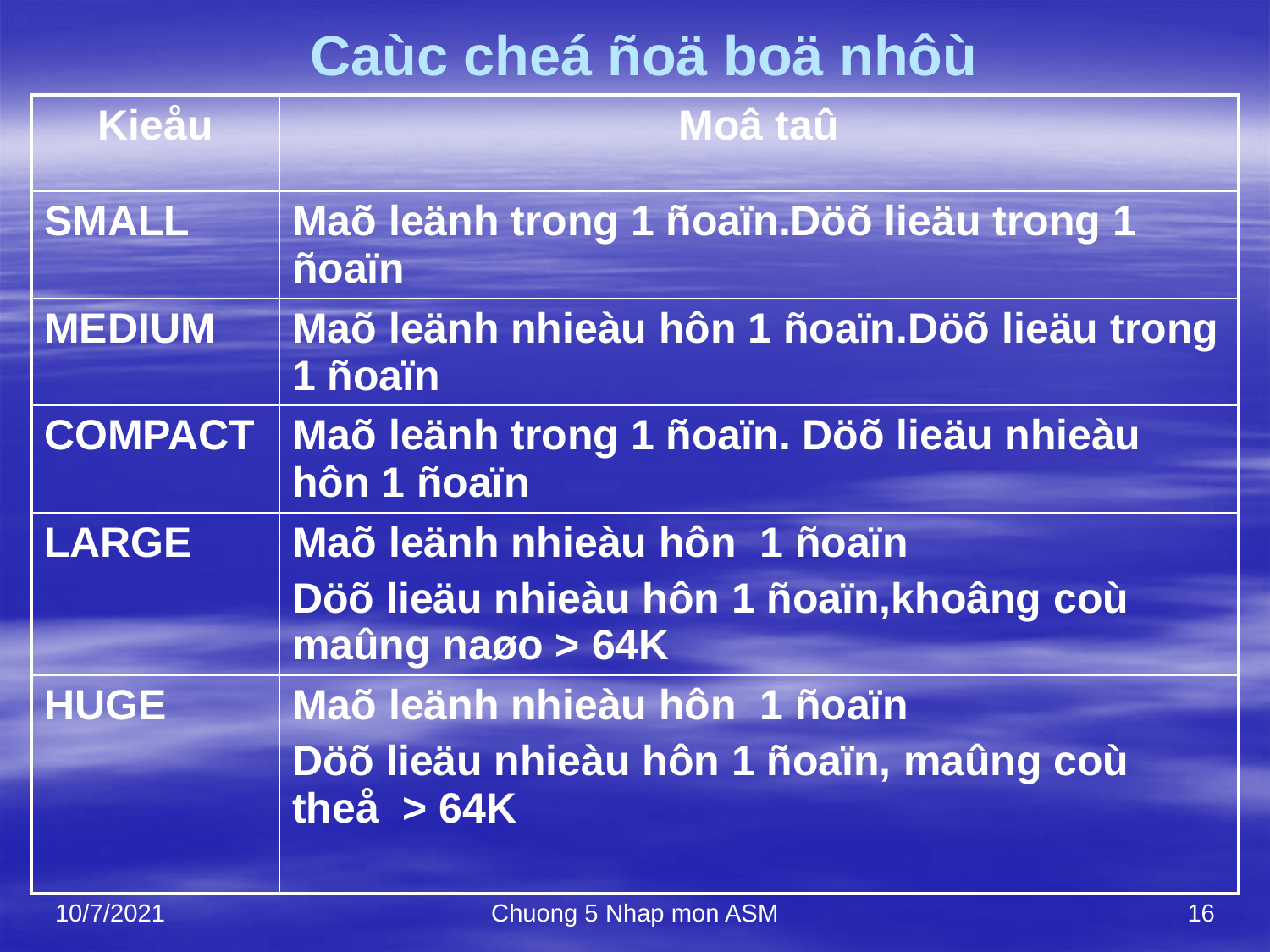

# Caùc cheá ñoä boä nhôù
| Kieåu | Moâ taû |
| --- | --- |
| SMALL | Maõ leänh trong 1 ñoaïn.Döõ lieäu trong 1 ñoaïn |
| MEDIUM | Maõ leänh nhieàu hôn 1 ñoaïn.Döõ lieäu trong 1 ñoaïn |
| COMPACT | Maõ leänh trong 1 ñoaïn. Döõ lieäu nhieàu hôn 1 ñoaïn |
| LARGE | Maõ leänh nhieàu hôn 1 ñoaïn Döõ lieäu nhieàu hôn 1 ñoaïn,khoâng coù maûng naøo > 64K |
| HUGE | Maõ leänh nhieàu hôn 1 ñoaïn Döõ lieäu nhieàu hôn 1 ñoaïn, maûng coù theå > 64K |
10/7/2021
Chuong 5 Nhap mon ASM
16